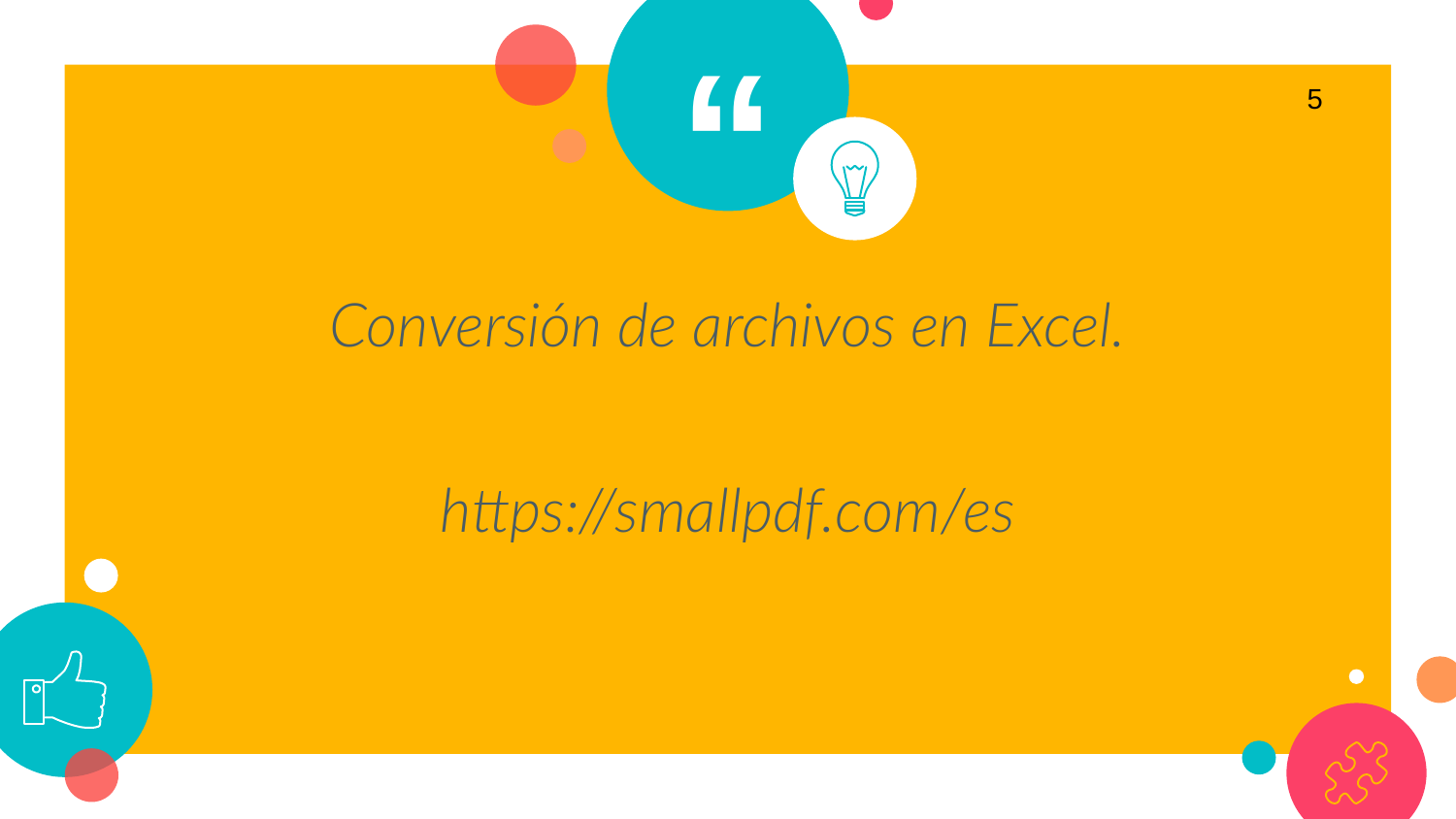

5
Conversión de archivos en Excel.

https://smallpdf.com/es